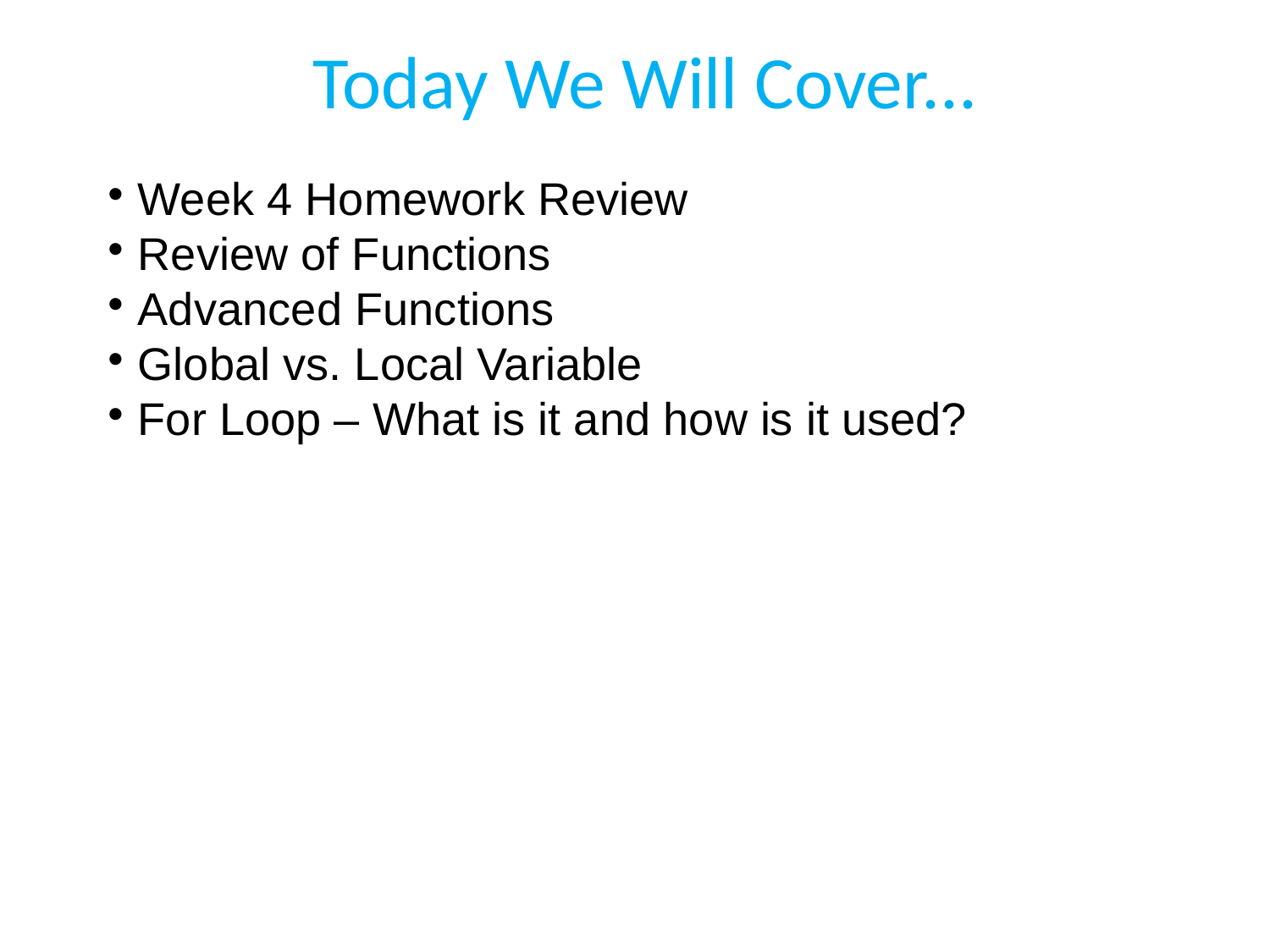

# Today We Will Cover...
Week 4 Homework Review
Review of Functions
Advanced Functions
Global vs. Local Variable
For Loop – What is it and how is it used?